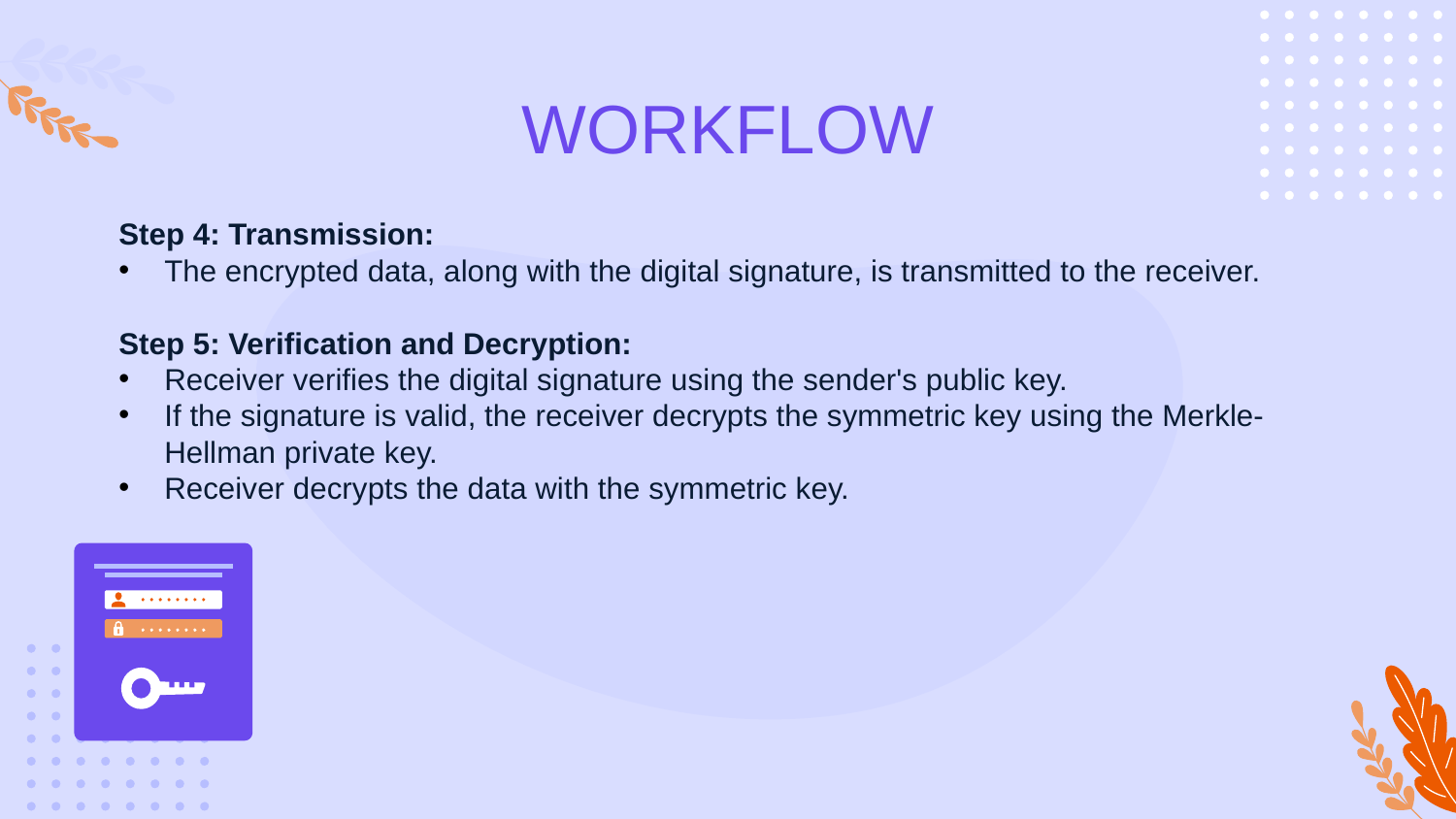

# WORKFLOW
Step 4: Transmission:
The encrypted data, along with the digital signature, is transmitted to the receiver.

Step 5: Verification and Decryption:
Receiver verifies the digital signature using the sender's public key.
If the signature is valid, the receiver decrypts the symmetric key using the Merkle-Hellman private key.
Receiver decrypts the data with the symmetric key.